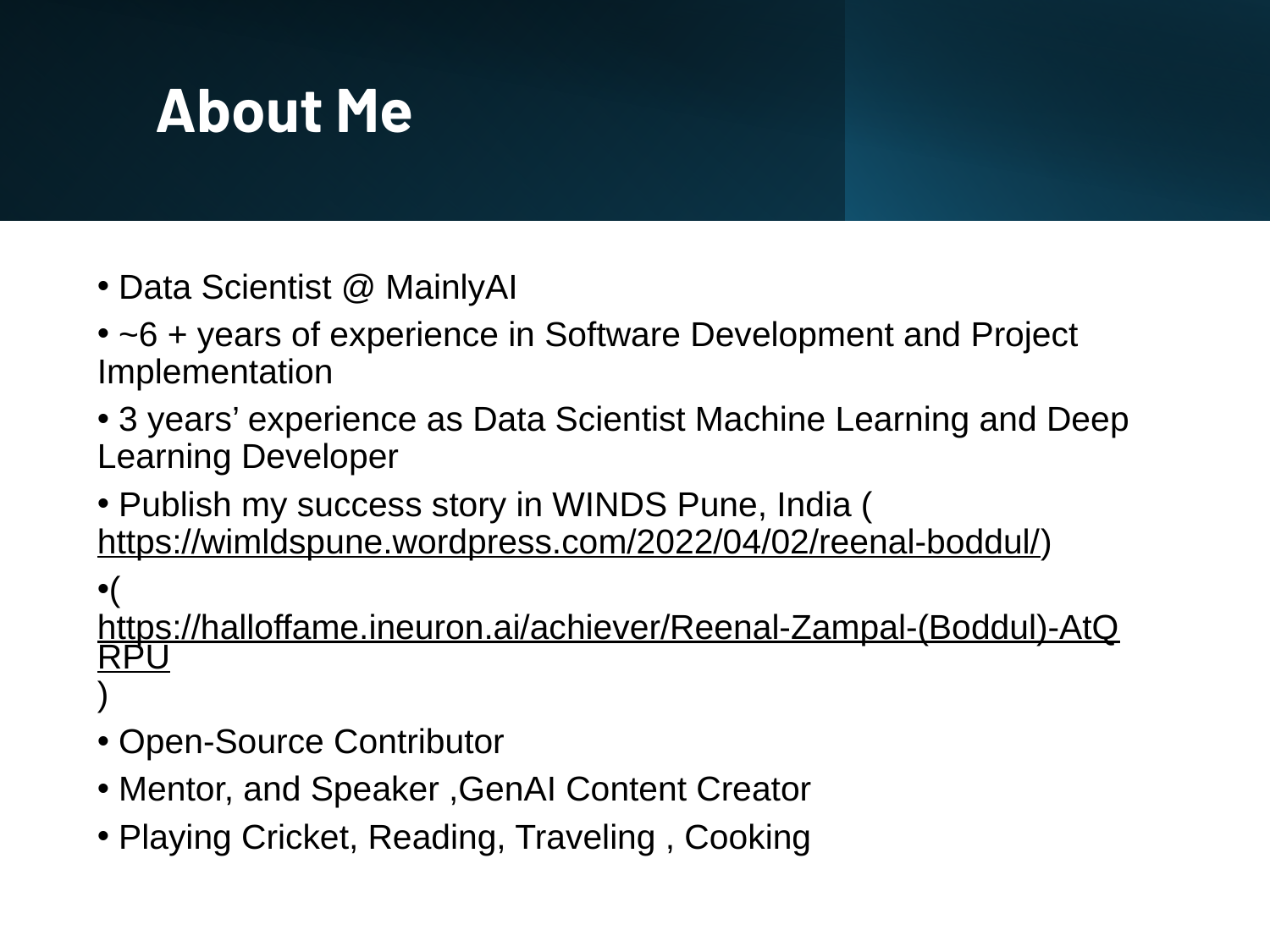

# About Me
 Data Scientist @ MainlyAI
 ~6 + years of experience in Software Development and Project Implementation
 3 years’ experience as Data Scientist Machine Learning and Deep Learning Developer
 Publish my success story in WINDS Pune, India (https://wimldspune.wordpress.com/2022/04/02/reenal-boddul/)
(https://halloffame.ineuron.ai/achiever/Reenal-Zampal-(Boddul)-AtQRPU)
 Open-Source Contributor
 Mentor, and Speaker ,GenAI Content Creator
 Playing Cricket, Reading, Traveling , Cooking